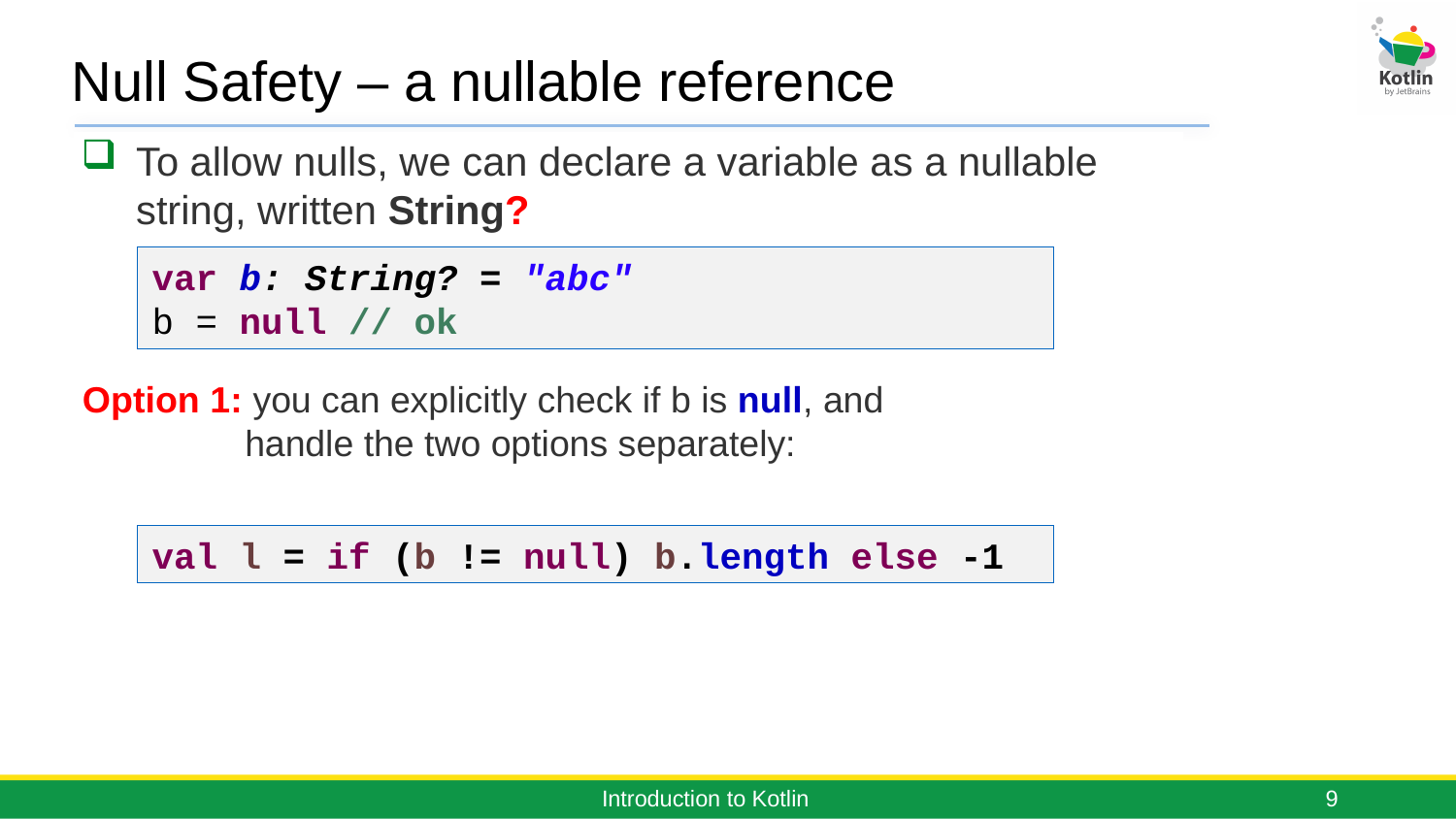

# Null Safety – a nullable reference
To allow nulls, we can declare a variable as a nullable string, written String?
var b: String? = "abc"
b = null // ok
Option 1: you can explicitly check if b is null, and handle the two options separately:
val l = if (b != null) b.length else -1
9
Introduction to Kotlin